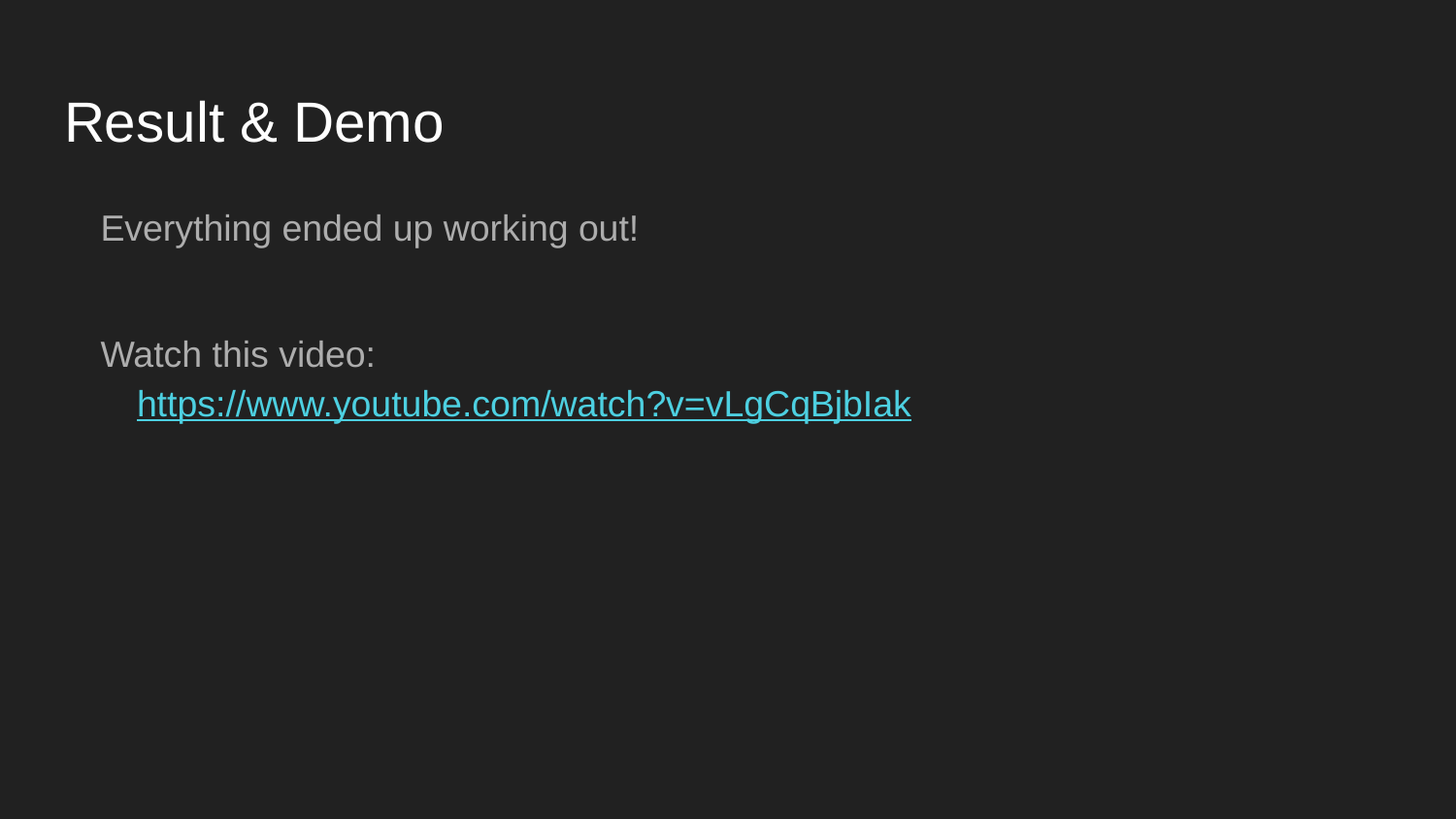

# Result & Demo
Everything ended up working out!
Watch this video:
https://www.youtube.com/watch?v=vLgCqBjbIak